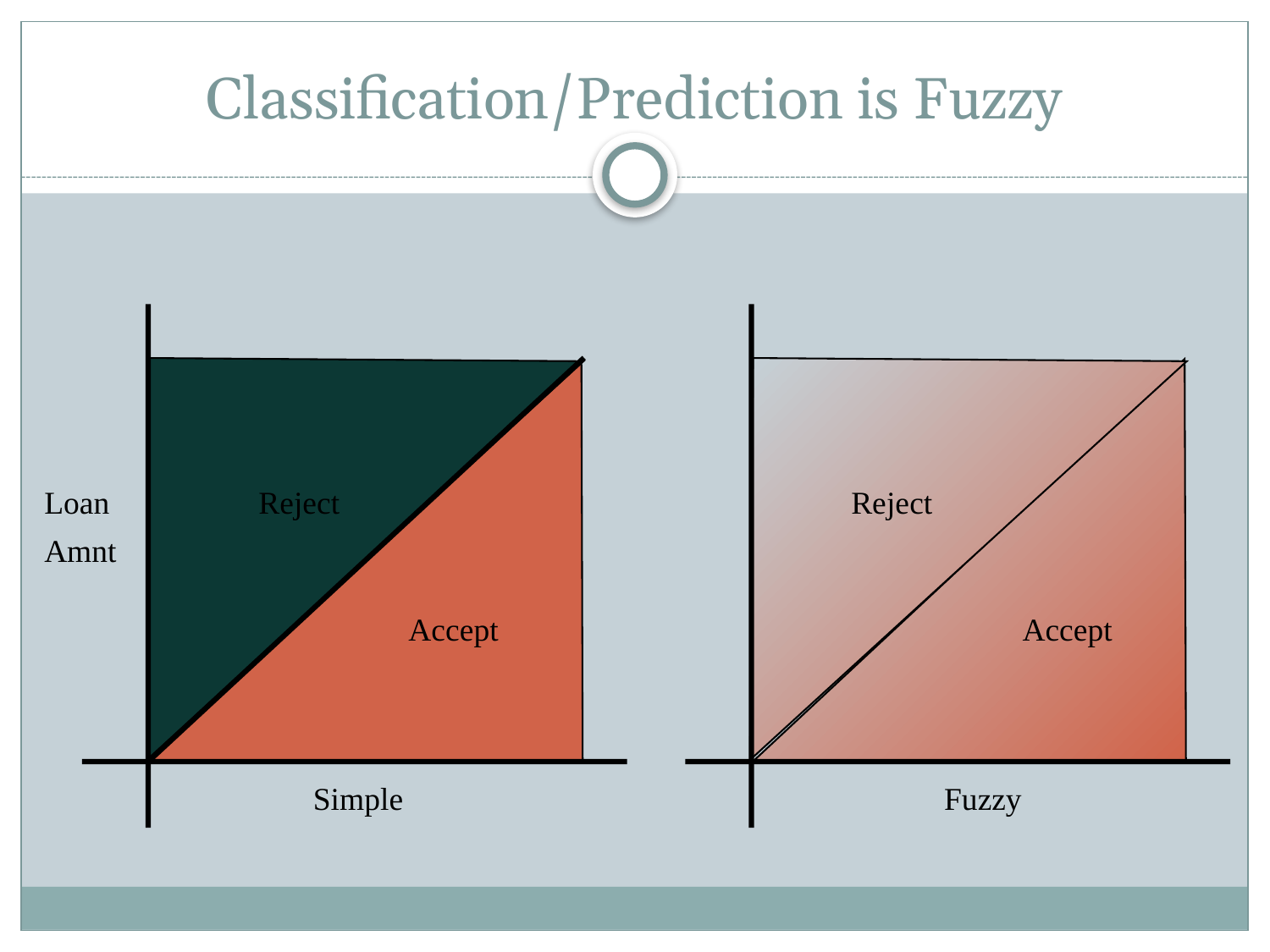

# Classification/Prediction is Fuzzy

Loan
Amnt
Reject
Reject
Accept
Accept

Simple
Fuzzy